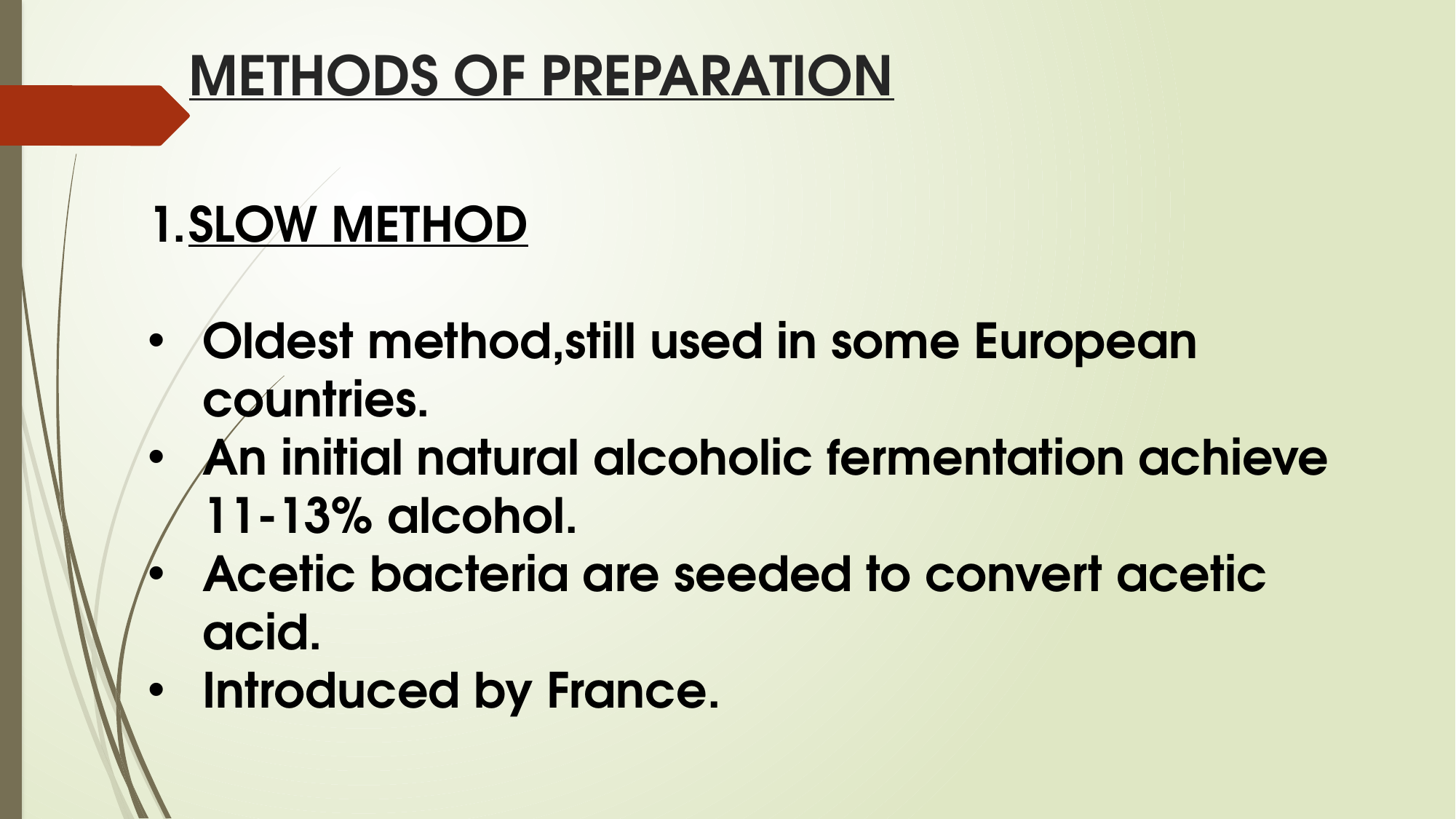

# METHODS OF PREPARATION
SLOW METHOD

Oldest method,still used in some European countries.
An initial natural alcoholic fermentation achieve 11-13% alcohol.
Acetic bacteria are seeded to convert acetic acid.
Introduced by France.